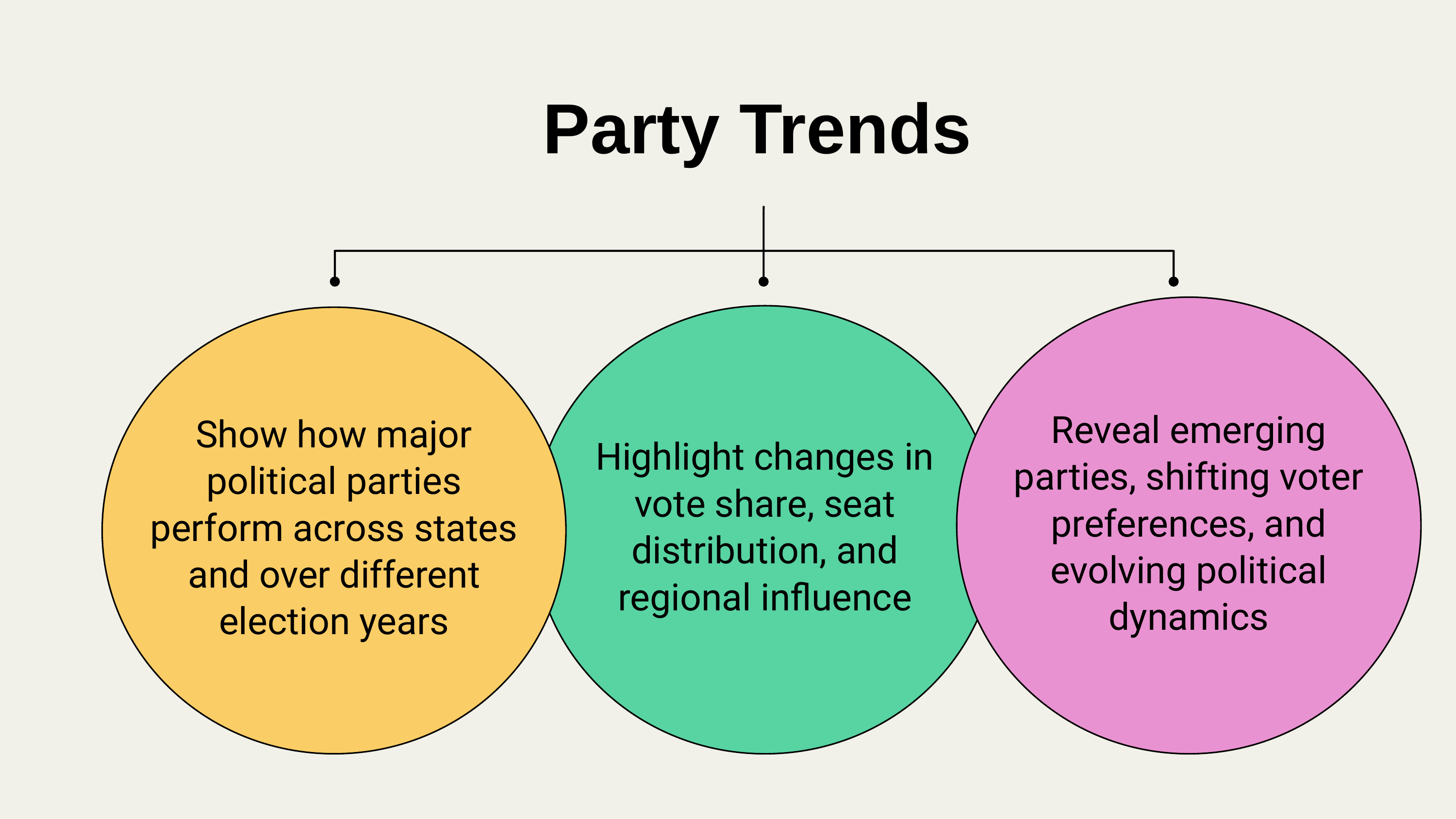

Party Trends

Reveal emerging parties, shifting voter preferences, and evolving political dynamics

Highlight changes in vote share, seat distribution, and regional influence

Show how major political parties perform across states and over different election years